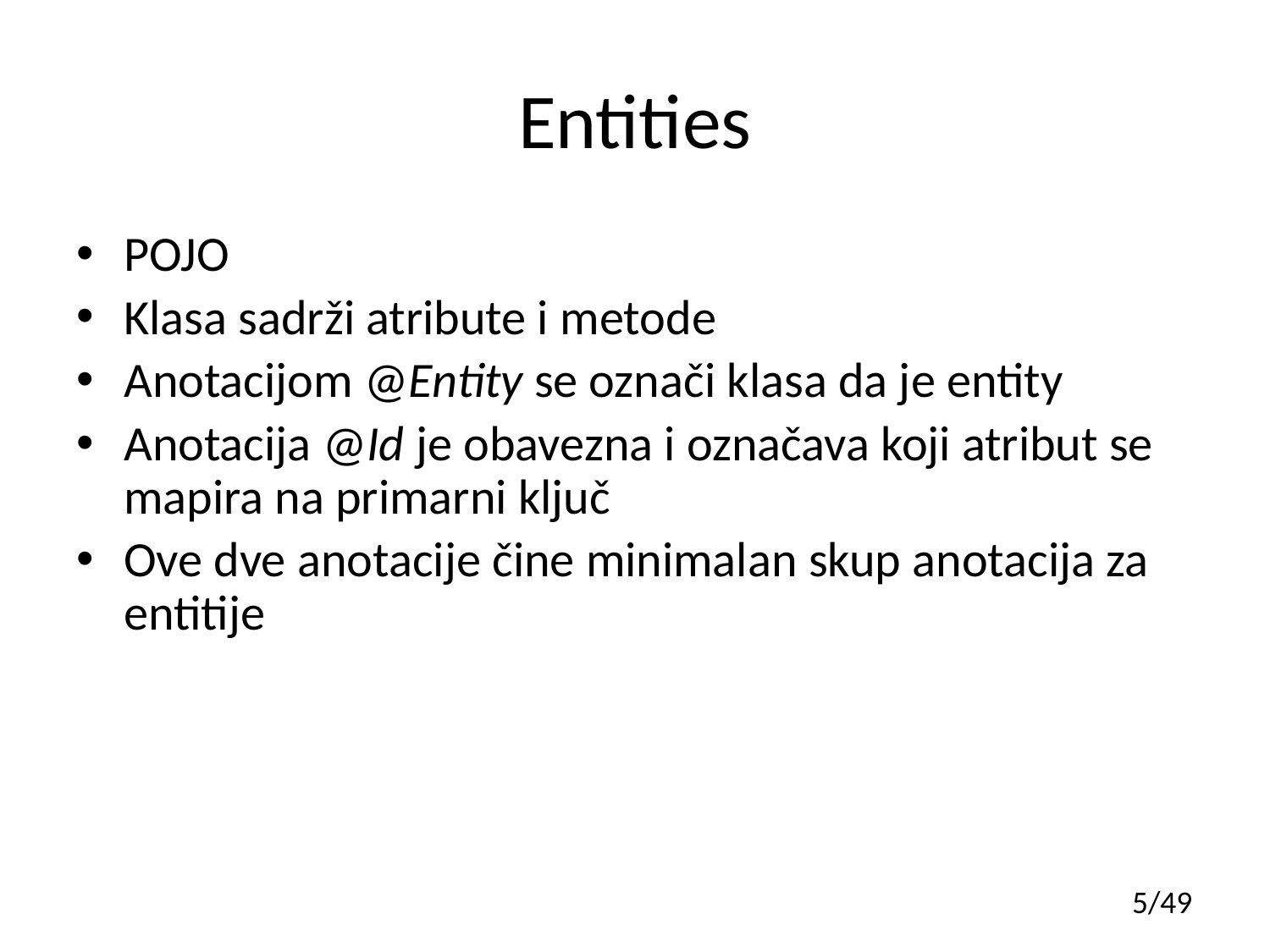

# Entities
POJO
Klasa sadrži atribute i metode
Anotacijom @Entity se označi klasa da je entity
Anotacija @Id je obavezna i označava koji atribut se mapira na primarni ključ
Ove dve anotacije čine minimalan skup anotacija za entitije